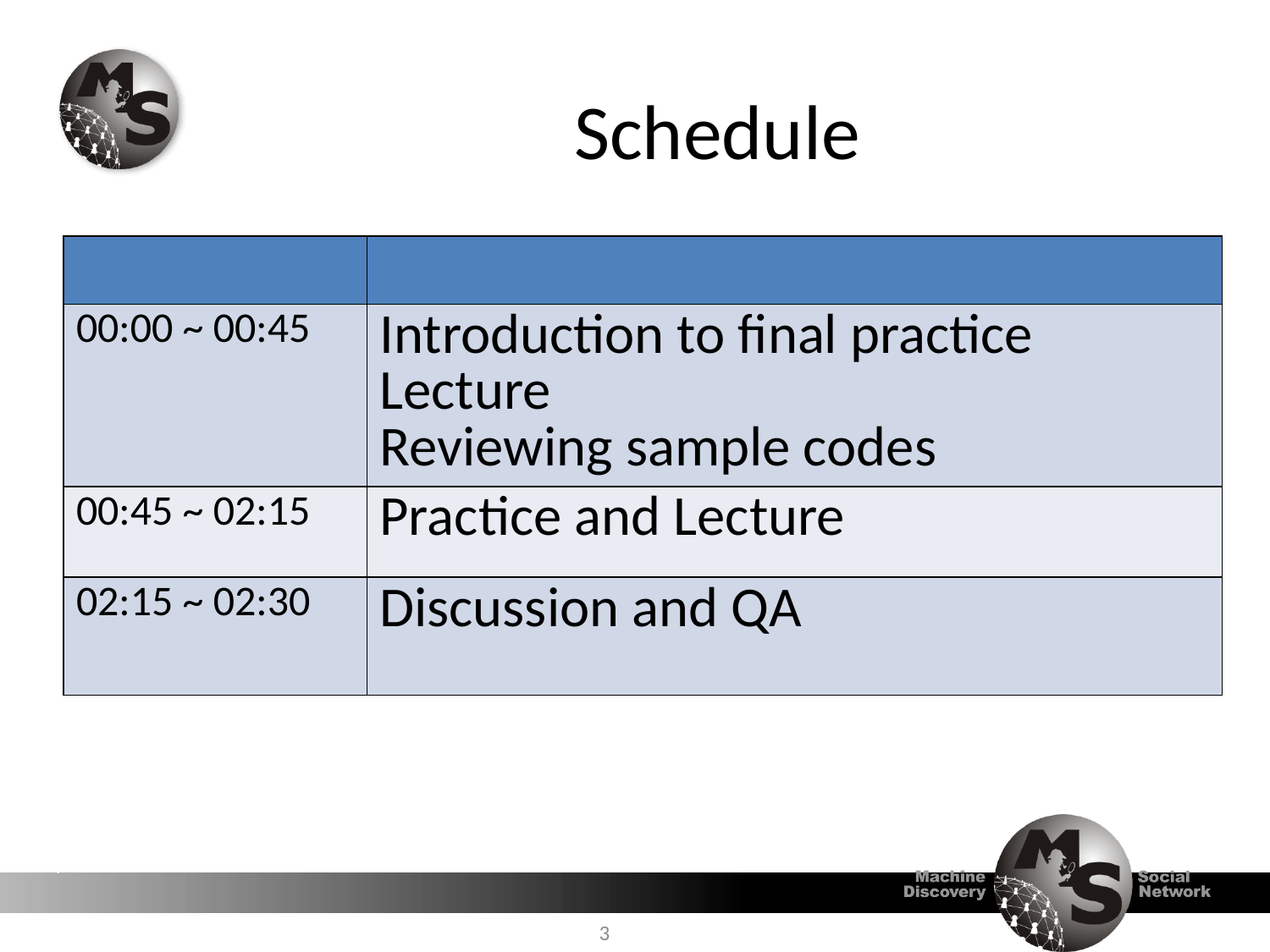

# Schedule
|  |  |
| --- | --- |
| 00:00 ~ 00:45 | Introduction to final practice Lecture Reviewing sample codes |
| 00:45 ~ 02:15 | Practice and Lecture |
| 02:15 ~ 02:30 | Discussion and QA |

3